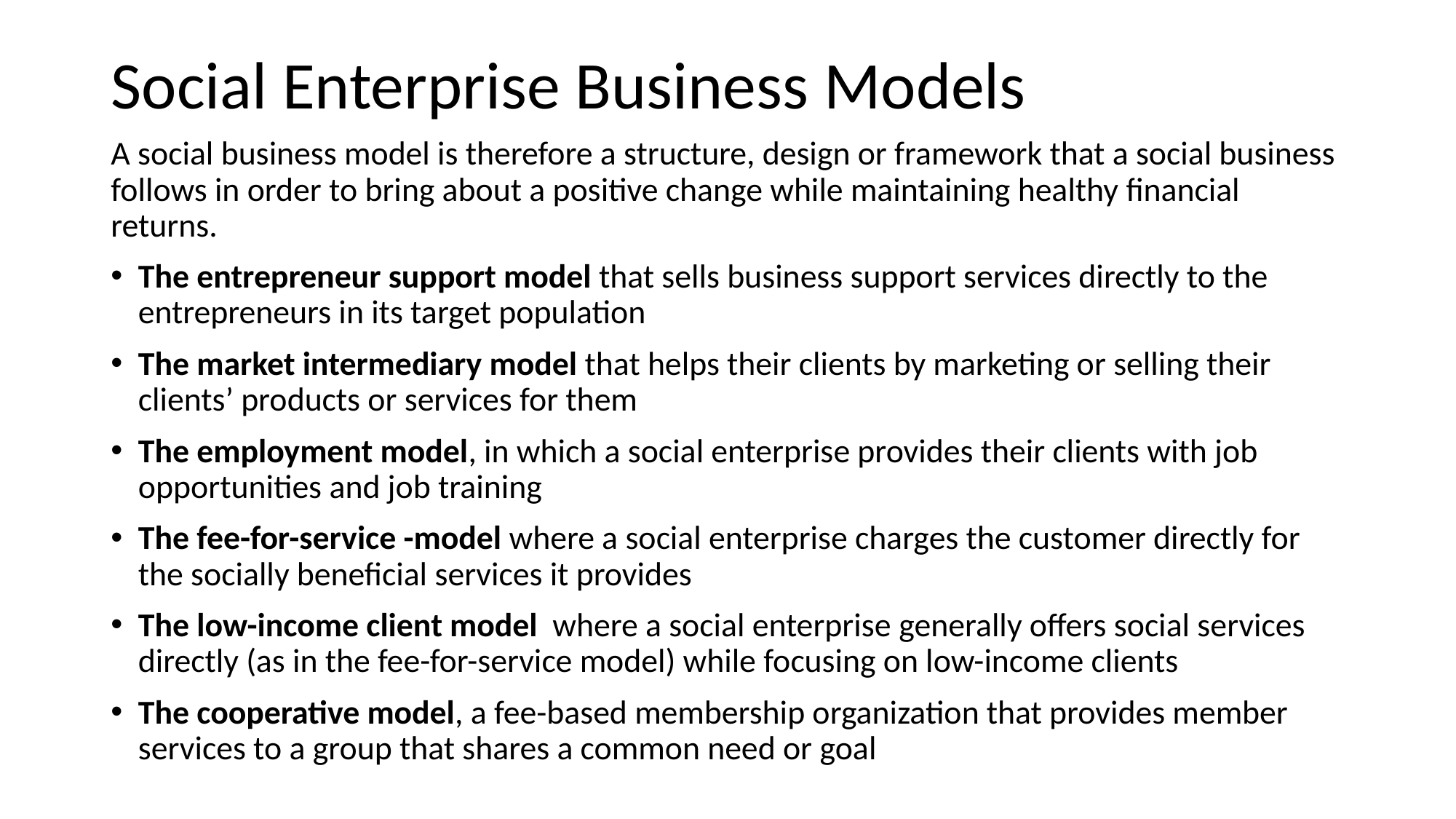

# Social Enterprise Business Models
A social business model is therefore a structure, design or framework that a social business follows in order to bring about a positive change while maintaining healthy financial returns.
The entrepreneur support model that sells business support services directly to the entrepreneurs in its target population
The market intermediary model that helps their clients by marketing or selling their clients’ products or services for them
The employment model, in which a social enterprise provides their clients with job opportunities and job training
The fee-for-service -model where a social enterprise charges the customer directly for the socially beneficial services it provides
The low-income client model  where a social enterprise generally offers social services directly (as in the fee-for-service model) while focusing on low-income clients
The cooperative model, a fee-based membership organization that provides member services to a group that shares a common need or goal